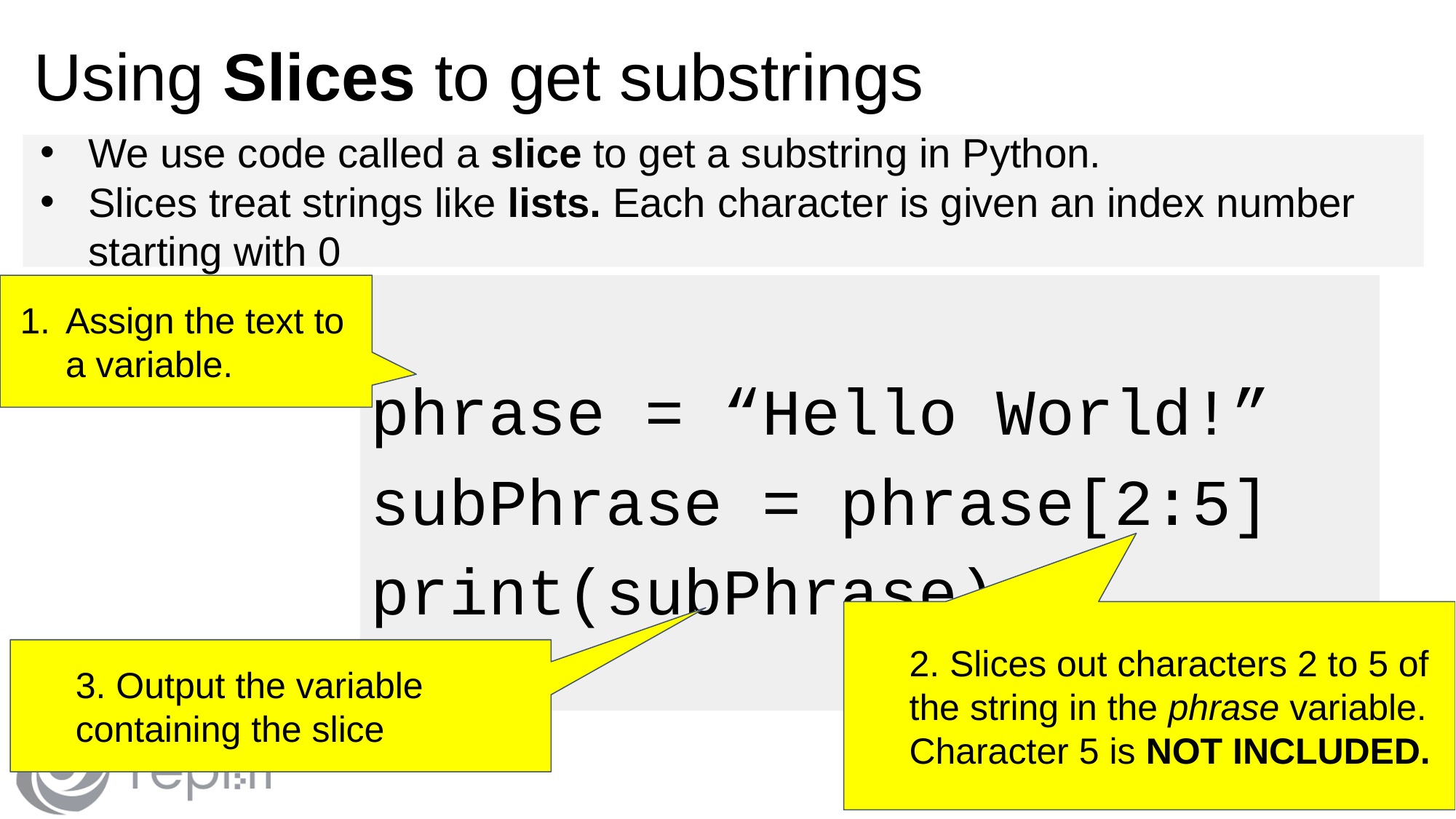

# Using Slices to get substrings
We use code called a slice to get a substring in Python.
Slices treat strings like lists. Each character is given an index number starting with 0
Assign the text to a variable.
phrase = “Hello World!”
subPhrase = phrase[2:5]
print(subPhrase)
2. Slices out characters 2 to 5 of the string in the phrase variable. Character 5 is NOT INCLUDED.
3. Output the variable containing the slice